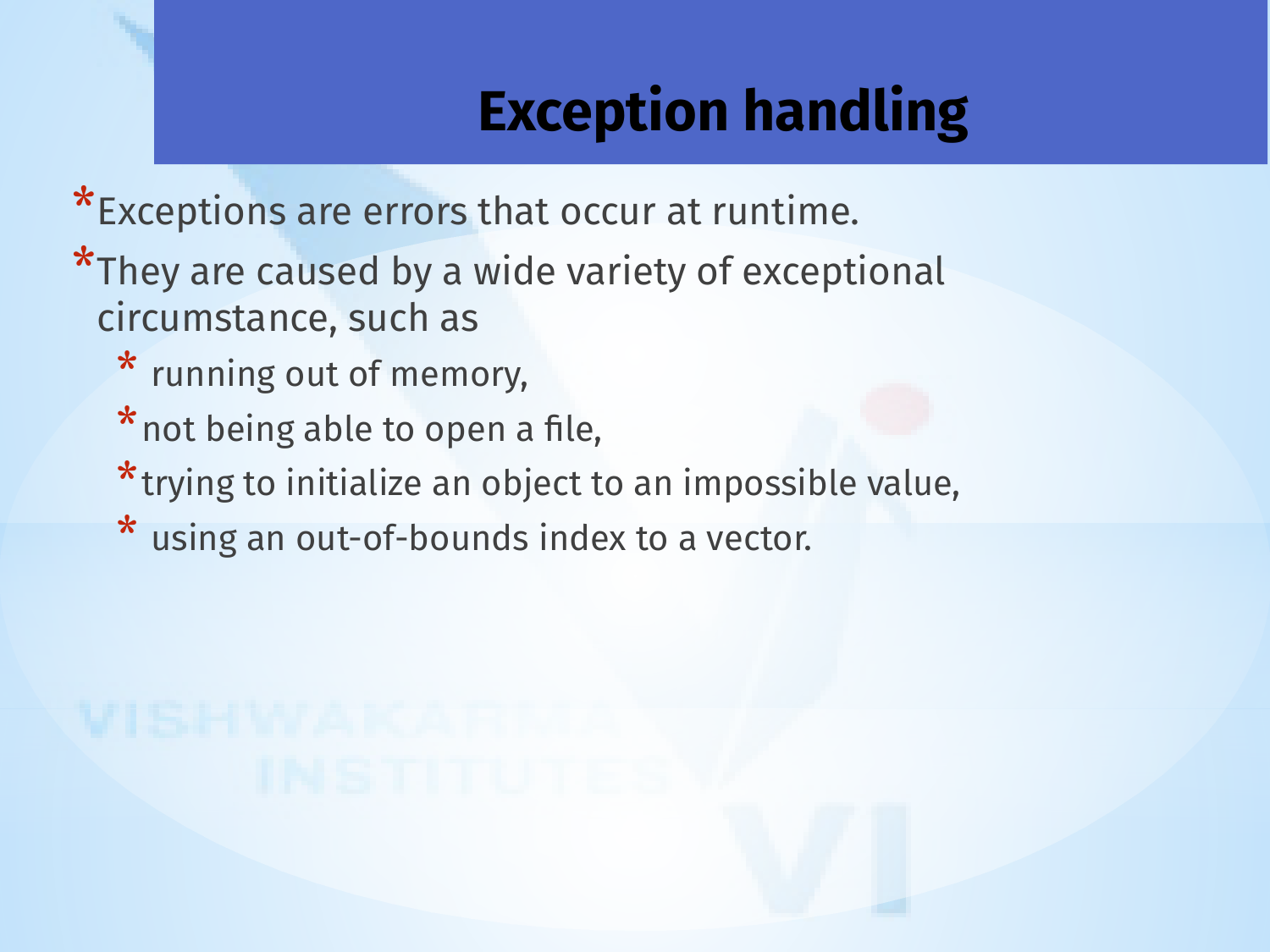

Exception handling
Exceptions are errors that occur at runtime.
They are caused by a wide variety of exceptional circumstance, such as
 running out of memory,
not being able to open a file,
trying to initialize an object to an impossible value,
 using an out-of-bounds index to a vector.